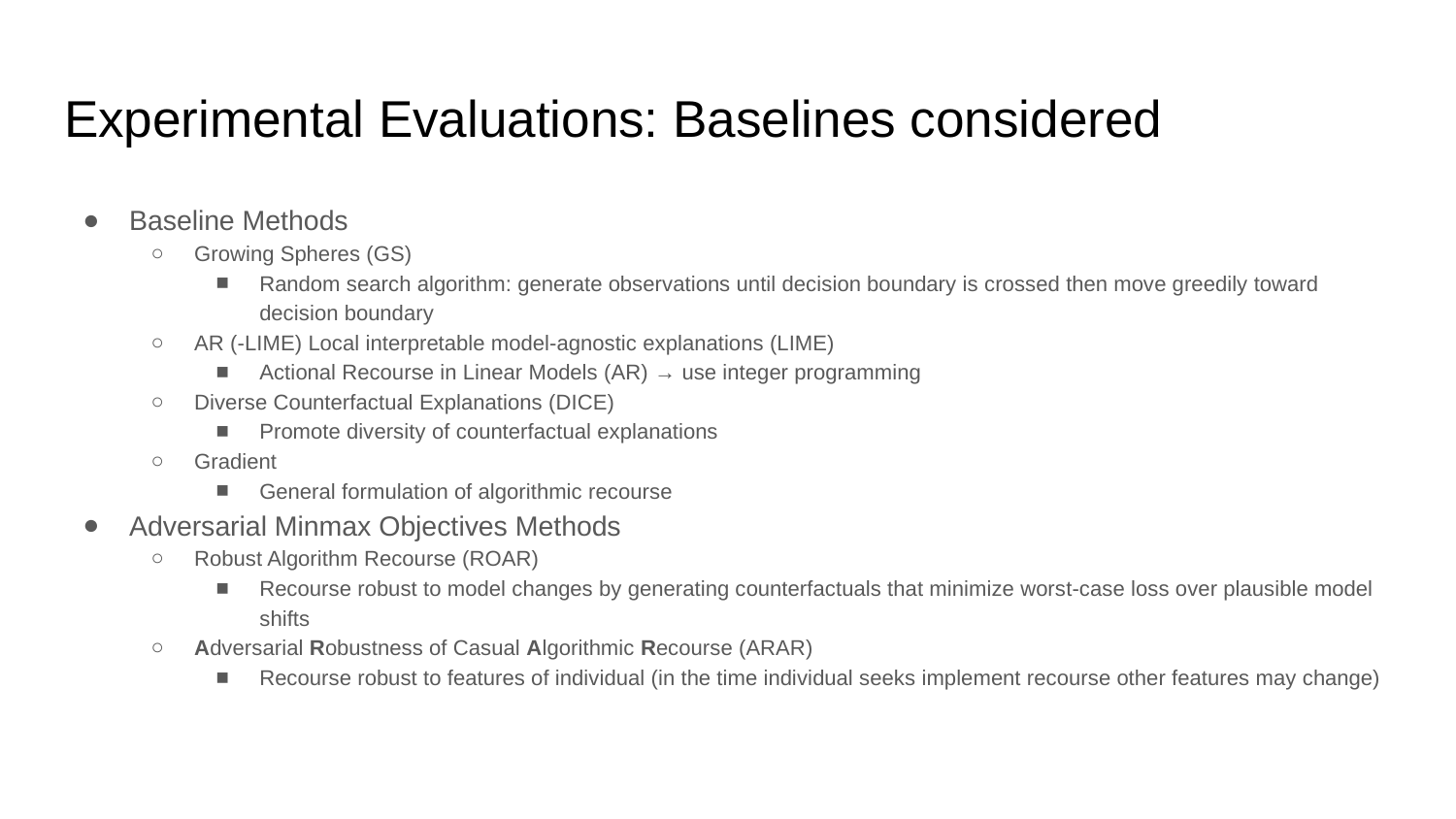

# Experimental Evaluations: Baselines considered
Baseline Methods
Growing Spheres (GS)
Random search algorithm: generate observations until decision boundary is crossed then move greedily toward decision boundary
AR (-LIME) Local interpretable model-agnostic explanations (LIME)
Actional Recourse in Linear Models (AR) → use integer programming
Diverse Counterfactual Explanations (DICE)
Promote diversity of counterfactual explanations
Gradient
General formulation of algorithmic recourse
Adversarial Minmax Objectives Methods
Robust Algorithm Recourse (ROAR)
Recourse robust to model changes by generating counterfactuals that minimize worst-case loss over plausible model shifts
Adversarial Robustness of Casual Algorithmic Recourse (ARAR)
Recourse robust to features of individual (in the time individual seeks implement recourse other features may change)